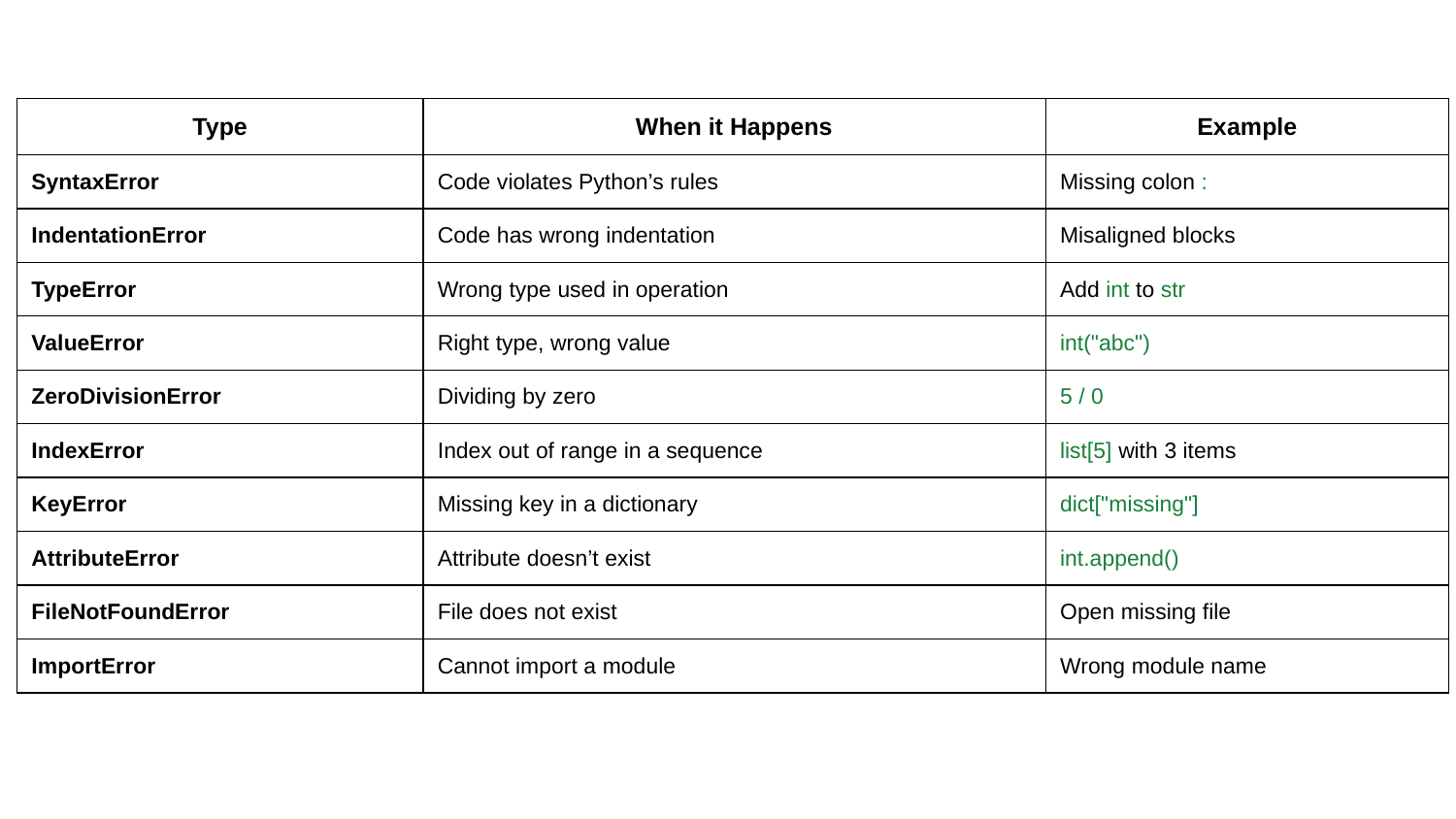

| Type | When it Happens | Example |
| --- | --- | --- |
| SyntaxError | Code violates Python’s rules | Missing colon : |
| IndentationError | Code has wrong indentation | Misaligned blocks |
| TypeError | Wrong type used in operation | Add int to str |
| ValueError | Right type, wrong value | int("abc") |
| ZeroDivisionError | Dividing by zero | 5 / 0 |
| IndexError | Index out of range in a sequence | list[5] with 3 items |
| KeyError | Missing key in a dictionary | dict["missing"] |
| AttributeError | Attribute doesn’t exist | int.append() |
| FileNotFoundError | File does not exist | Open missing file |
| ImportError | Cannot import a module | Wrong module name |